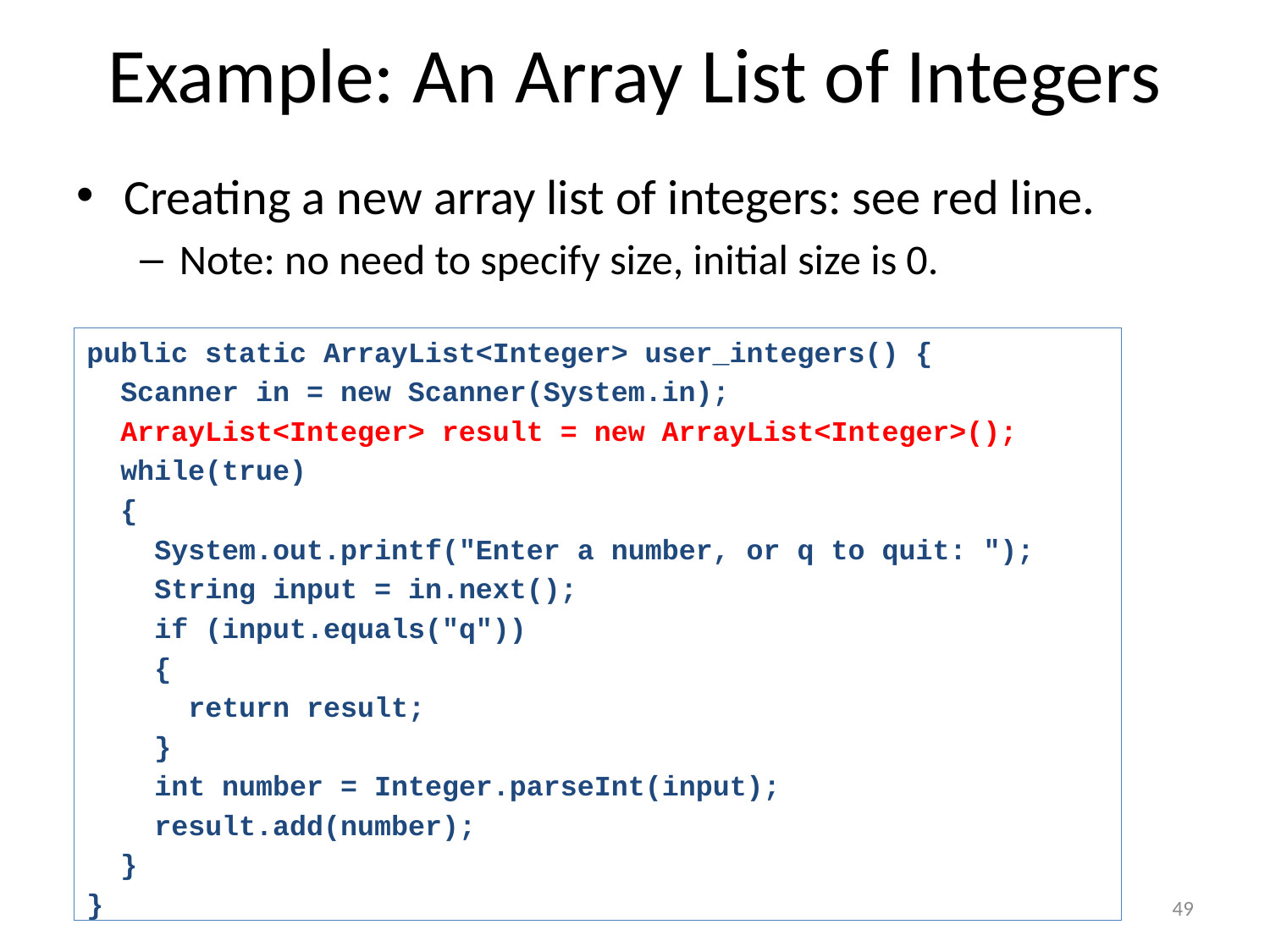

# Example: An Array List of Integers
Creating a new array list of integers: see red line.
Note: no need to specify size, initial size is 0.
public static ArrayList<Integer> user_integers() {
  Scanner in = new Scanner(System.in);
  ArrayList<Integer> result = new ArrayList<Integer>();
  while(true)
  {
    System.out.printf("Enter a number, or q to quit: ");
    String input = in.next();
    if (input.equals("q"))
    {
      return result;
    }
    int number = Integer.parseInt(input);
    result.add(number);
  }
}
49